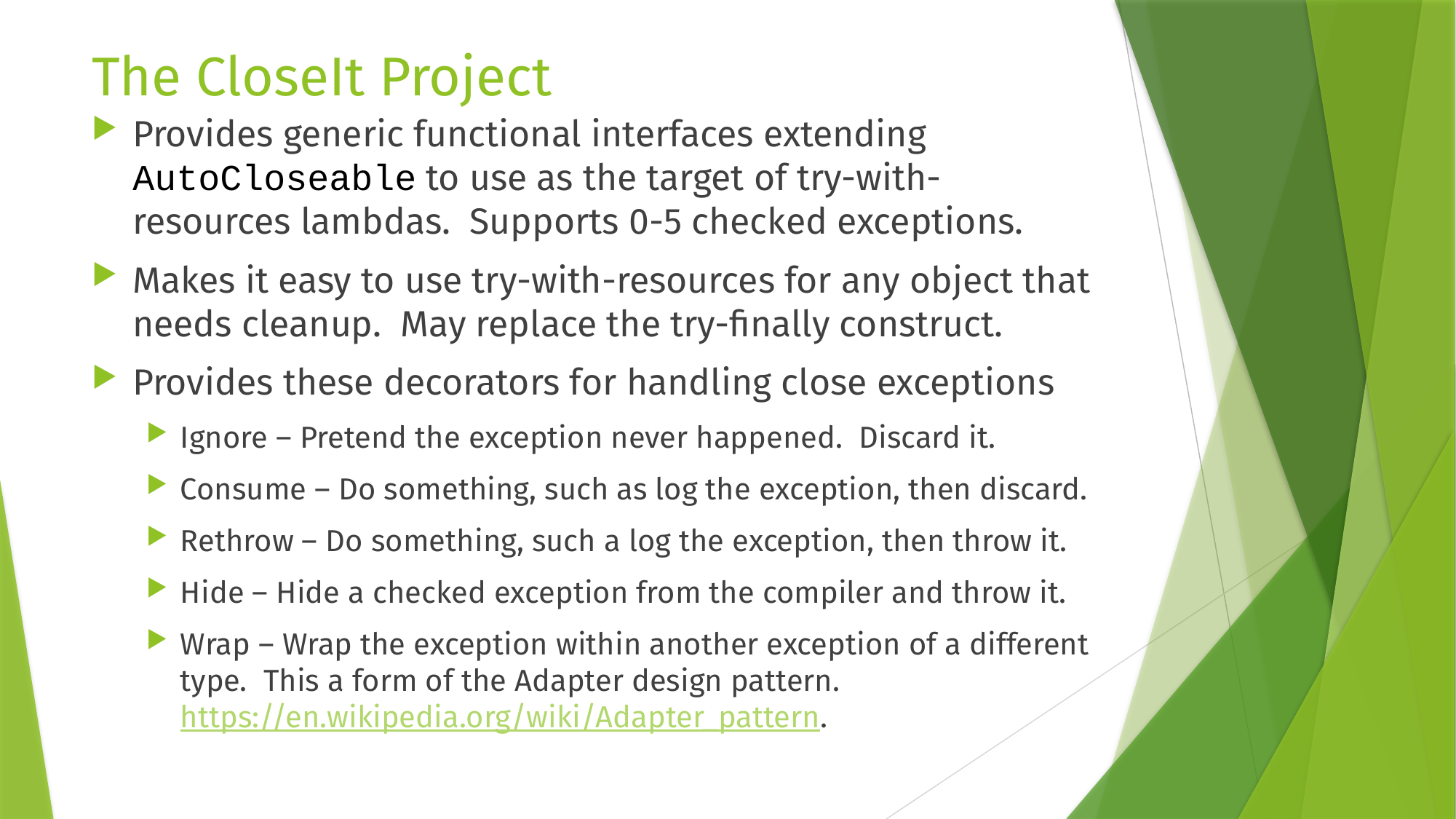

# The CloseIt Project
Provides generic functional interfaces extending AutoCloseable to use as the target of try-with-resources lambdas.  Supports 0-5 checked exceptions.
Makes it easy to use try-with-resources for any object that needs cleanup.  May replace the try-finally construct.
Provides these decorators for handling close exceptions
Ignore – Pretend the exception never happened.  Discard it.
Consume – Do something, such as log the exception, then discard.
Rethrow – Do something, such a log the exception, then throw it.
Hide – Hide a checked exception from the compiler and throw it.
Wrap – Wrap the exception within another exception of a different type.  This a form of the Adapter design pattern. https://en.wikipedia.org/wiki/Adapter_pattern.